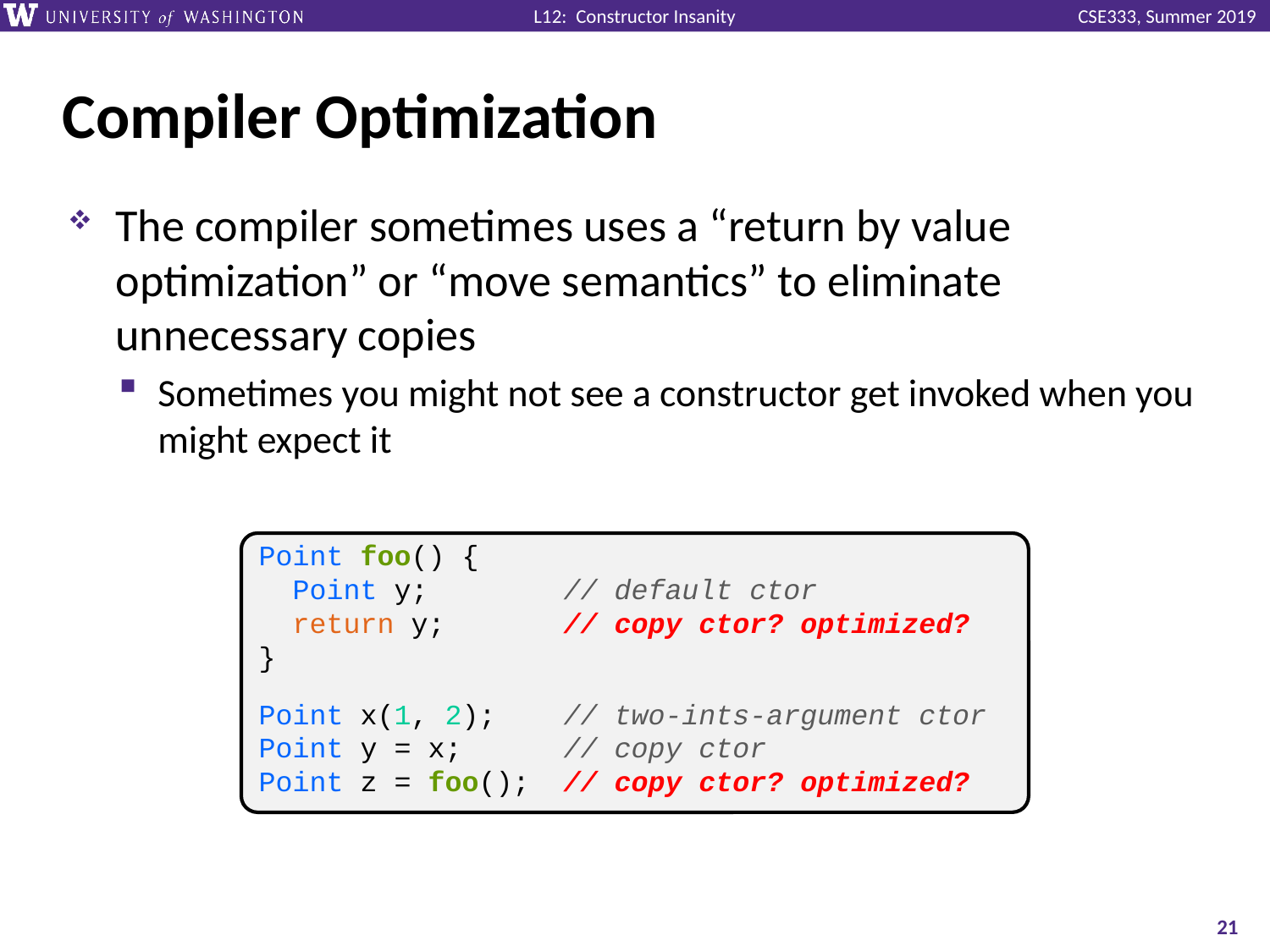

# Compiler Optimization
The compiler sometimes uses a “return by value optimization” or “move semantics” to eliminate unnecessary copies
Sometimes you might not see a constructor get invoked when you might expect it
Point foo() {
  Point y;        // default ctor
  return y;       // copy ctor? optimized?
}

Point x(1, 2);    // two-ints-argument ctor
Point y = x;      // copy ctor
Point z = foo();  // copy ctor? optimized?
21